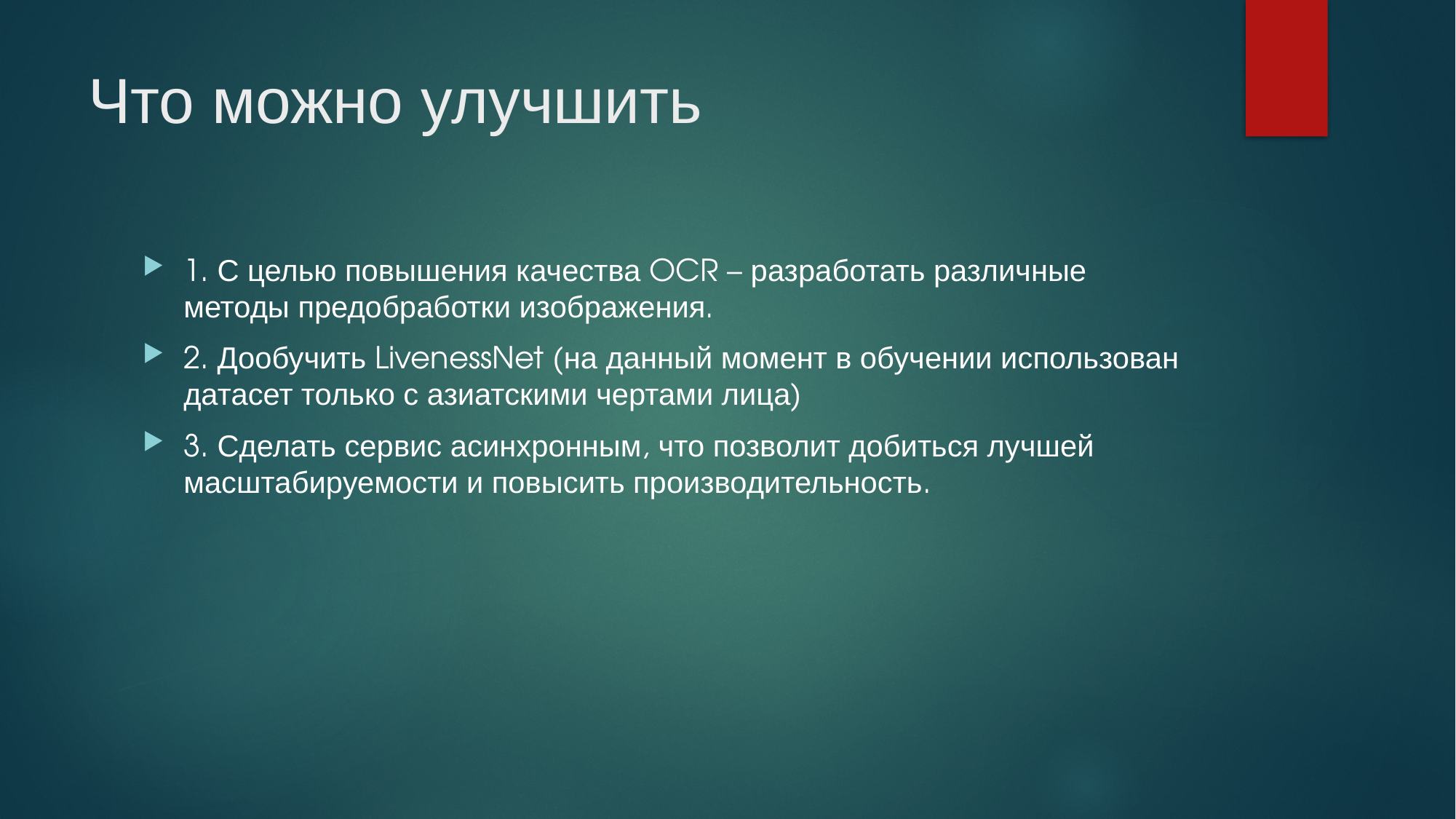

# Что можно улучшить
1. С целью повышения качества OCR – разработать различные методы предобработки изображения.
2. Дообучить LivenessNet (на данный момент в обучении использован датасет только с азиатскими чертами лица)
3. Сделать сервис асинхронным, что позволит добиться лучшей масштабируемости и повысить производительность.